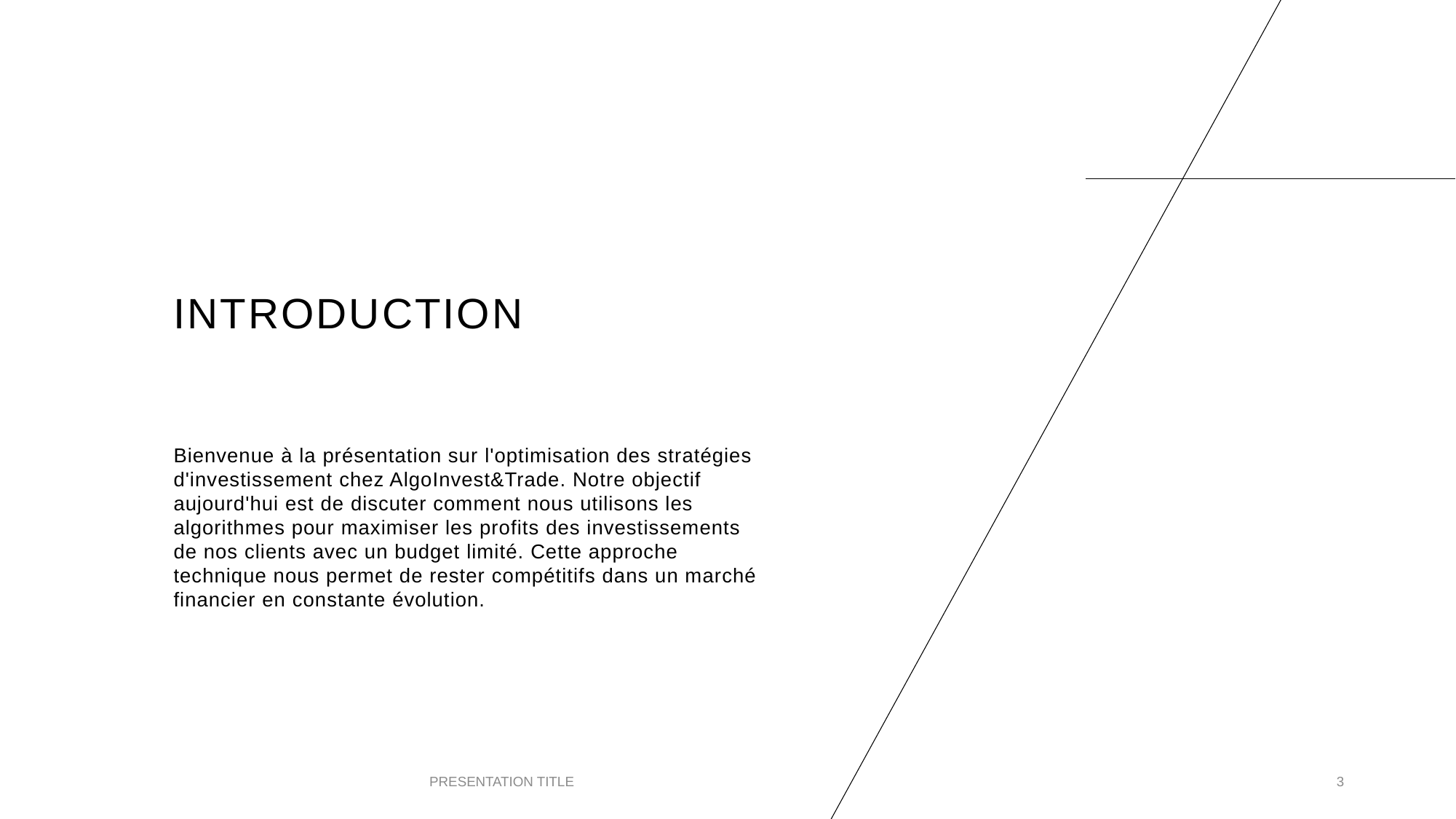

# INTRODUCTION
Bienvenue à la présentation sur l'optimisation des stratégies d'investissement chez AlgoInvest&Trade. Notre objectif aujourd'hui est de discuter comment nous utilisons les algorithmes pour maximiser les profits des investissements de nos clients avec un budget limité. Cette approche technique nous permet de rester compétitifs dans un marché financier en constante évolution.
PRESENTATION TITLE
3